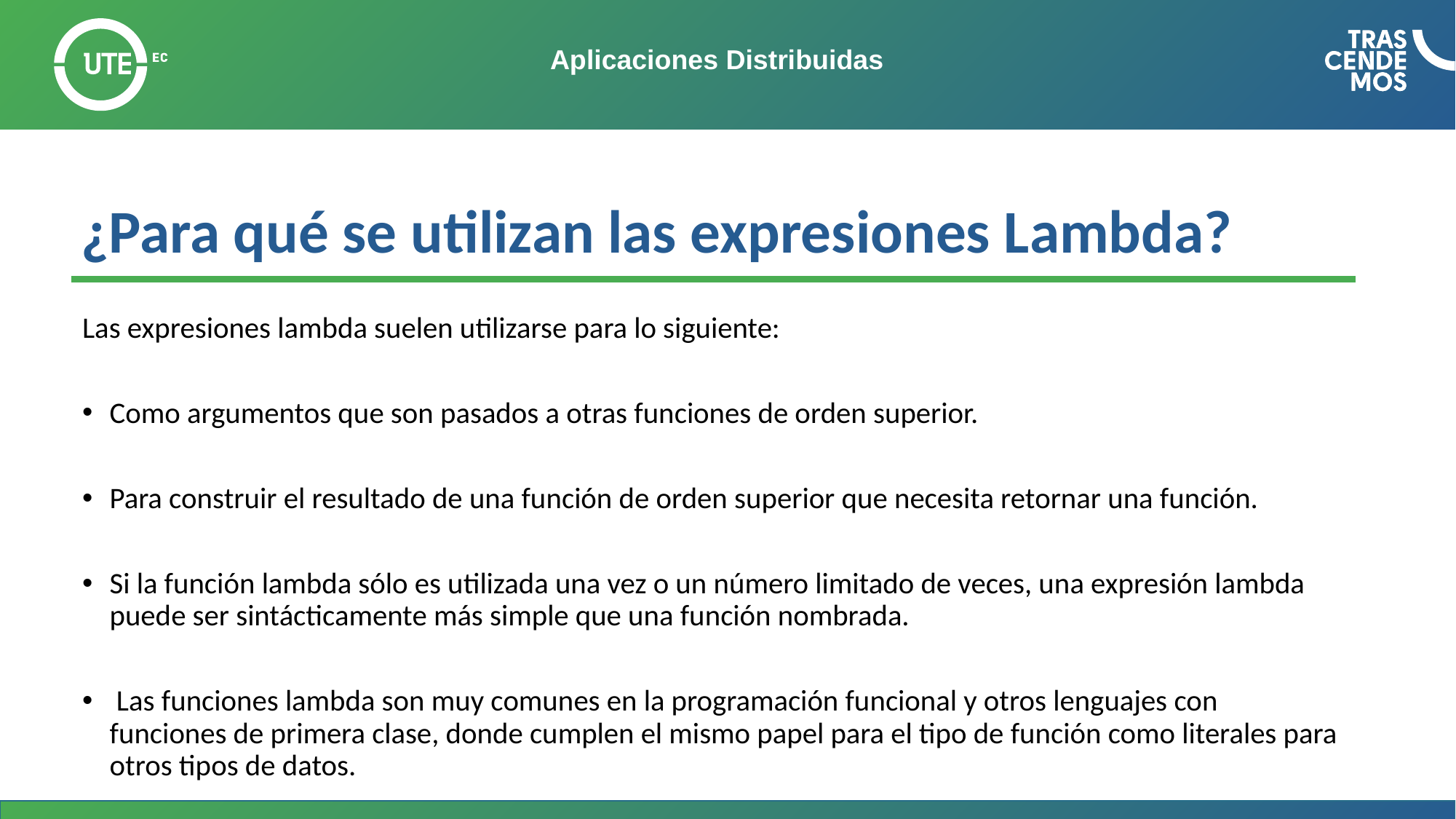

# Aplicaciones Distribuidas
¿Para qué se utilizan las expresiones Lambda?
Las expresiones lambda suelen utilizarse para lo siguiente:

Como argumentos que son pasados a otras funciones de orden superior. ​

Para construir el resultado de una función de orden superior que necesita retornar una función.​

Si la función lambda sólo es utilizada una vez o un número limitado de veces, una expresión lambda puede ser sintácticamente más simple que una función nombrada.

 Las funciones lambda son muy comunes en la programación funcional y otros lenguajes con funciones de primera clase, donde cumplen el mismo papel para el tipo de función como literales para otros tipos de datos.